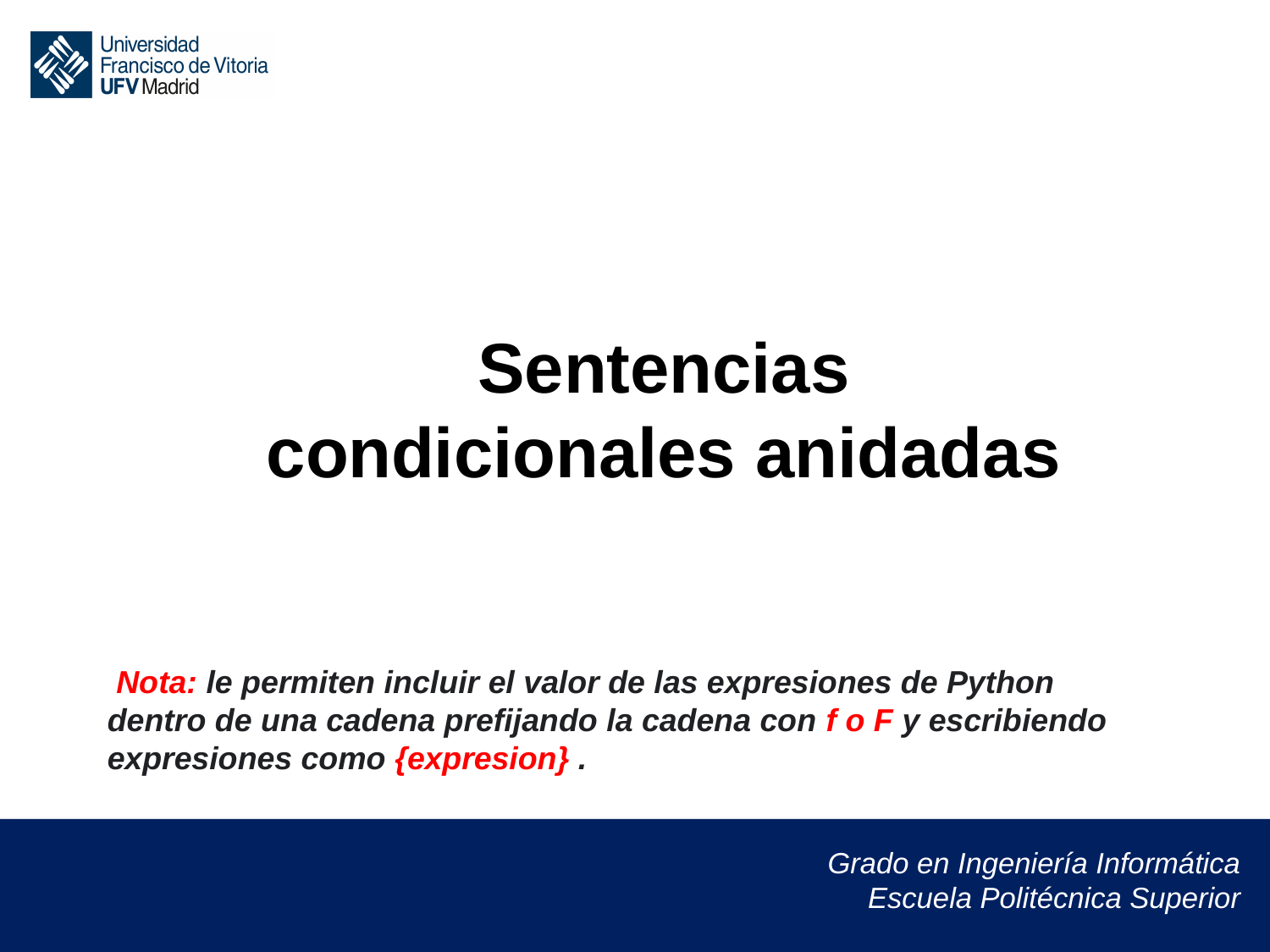

# Sentencias condicionales anidadas
 Nota: le permiten incluir el valor de las expresiones de Python dentro de una cadena prefijando la cadena con f o F y escribiendo expresiones como {expresion} .